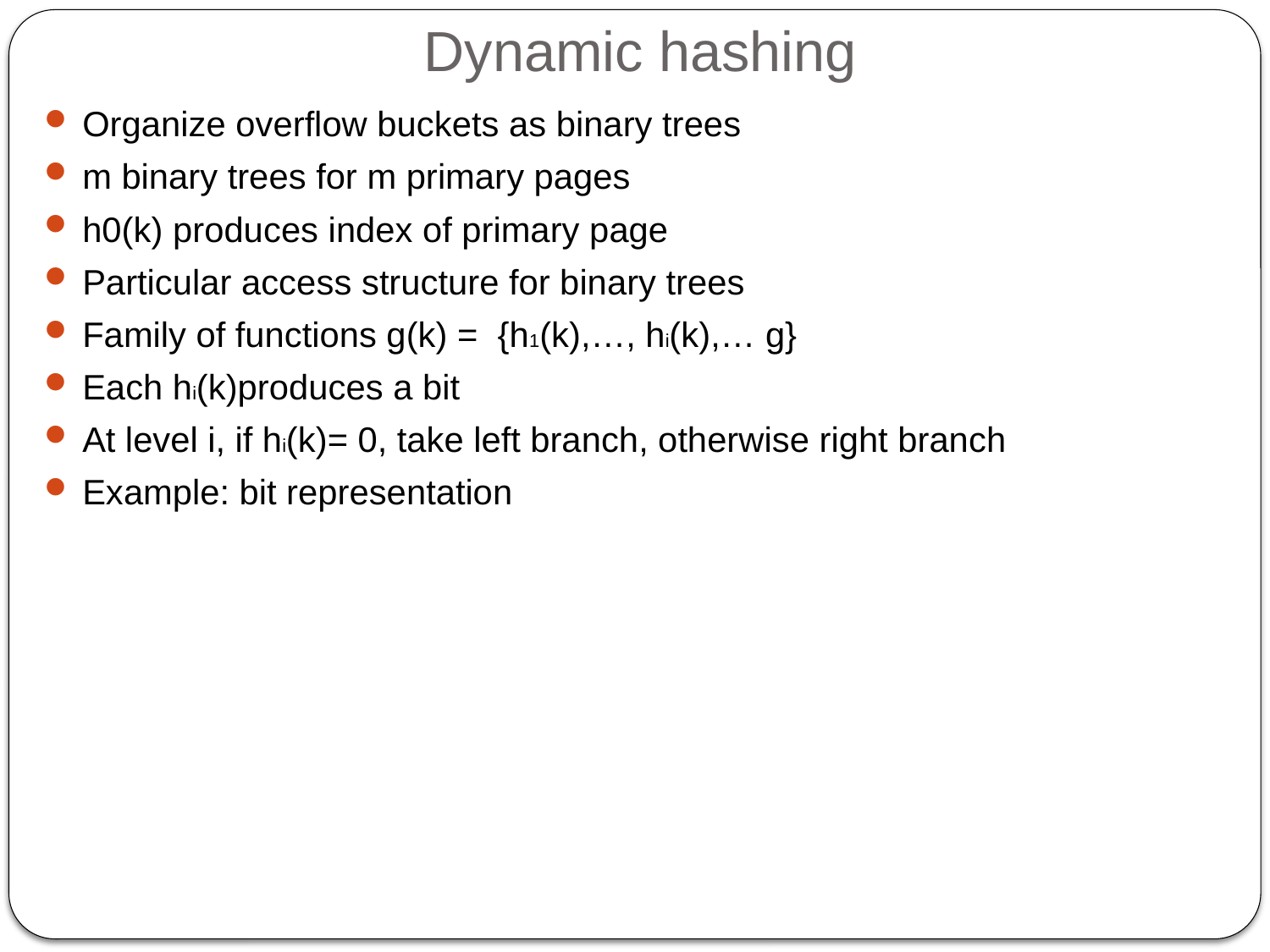

# Dynamic hashing
Organize overflow buckets as binary trees
m binary trees for m primary pages
h0(k) produces index of primary page
Particular access structure for binary trees
Family of functions g(k) =  {h1(k),…, hi(k),… g}
Each hi(k)produces a bit
At level i, if hi(k)= 0, take left branch, otherwise right branch
Example: bit representation